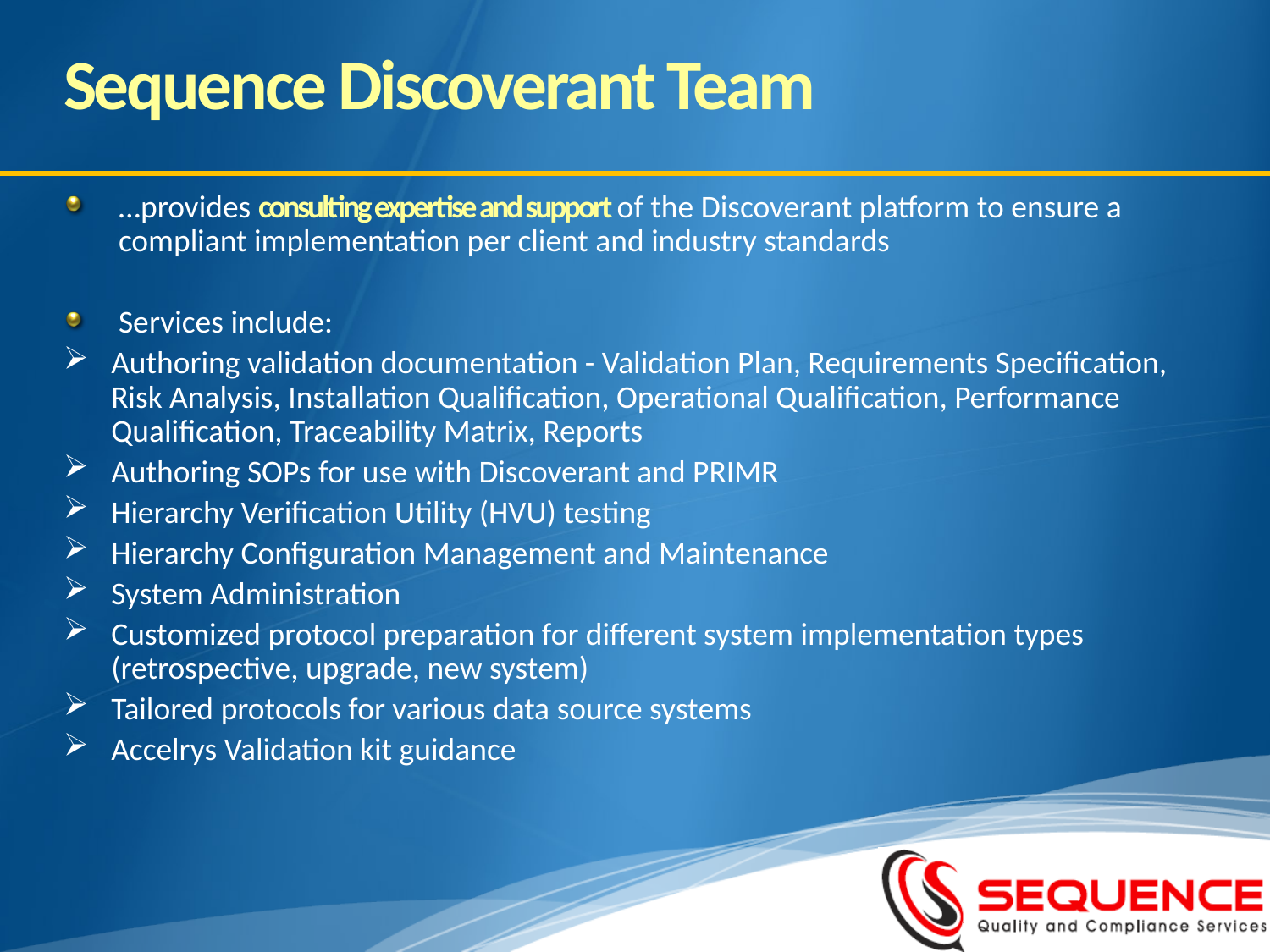

# Sequence Discoverant Team
…provides consulting expertise and support of the Discoverant platform to ensure a compliant implementation per client and industry standards

Services include:
Authoring validation documentation - Validation Plan, Requirements Specification, Risk Analysis, Installation Qualification, Operational Qualification, Performance Qualification, Traceability Matrix, Reports
Authoring SOPs for use with Discoverant and PRIMR
Hierarchy Verification Utility (HVU) testing
Hierarchy Configuration Management and Maintenance
System Administration
Customized protocol preparation for different system implementation types (retrospective, upgrade, new system)
Tailored protocols for various data source systems
Accelrys Validation kit guidance